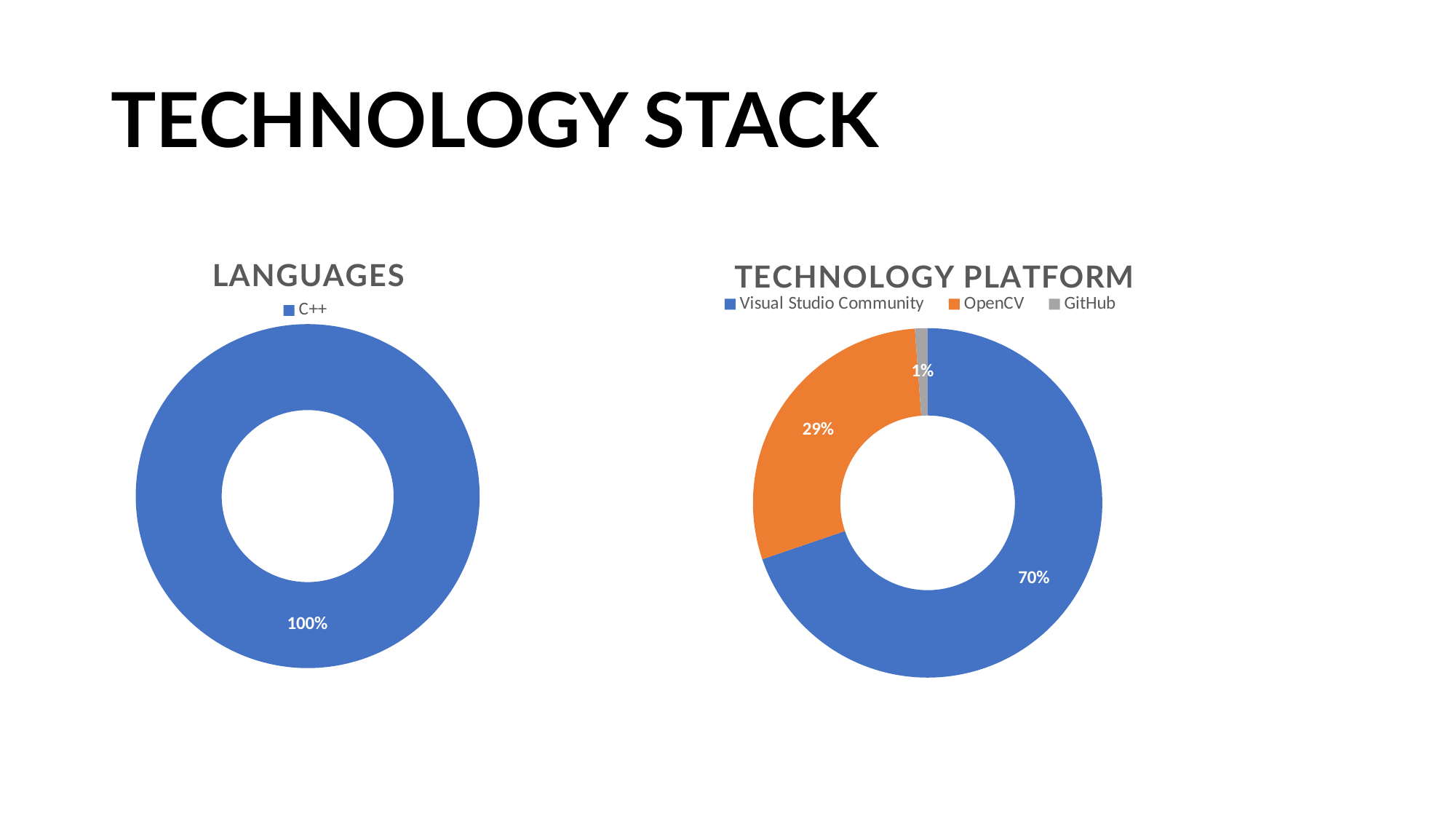

# TECHNOLOGY STACK

### Chart: TECHNOLOGY PLATFORM

| Category | TECHNOLOGY PLATFORM |
|---|---|
| Visual Studio Community | 60.0 |
| OpenCV | 25.0 |
| GitHub | 1.0 |

### Chart: LANGUAGES

| Category | Language in the Project |
|---|---|
| C++ | 100.0 |